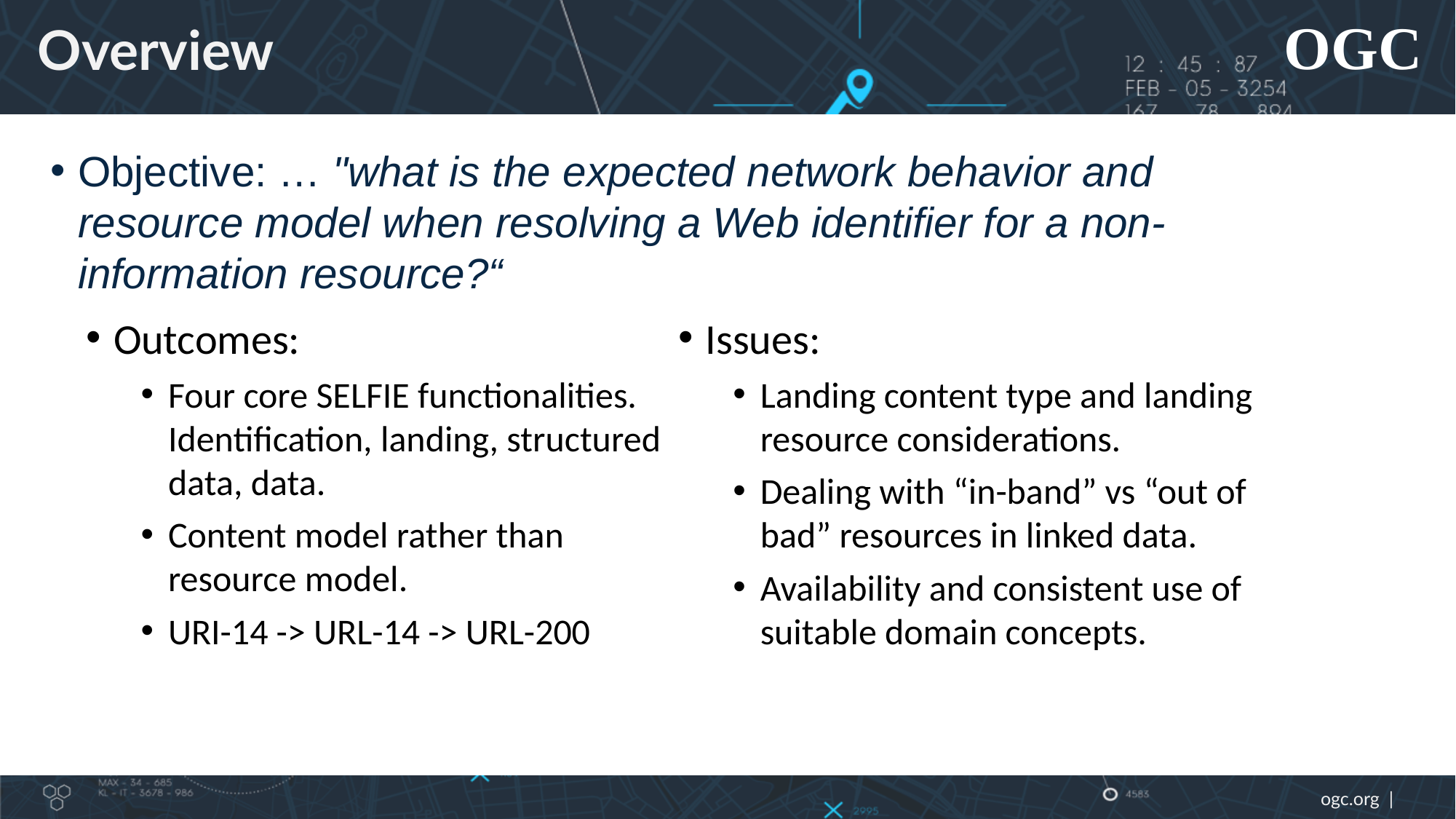

# Overview
Objective: … "what is the expected network behavior and resource model when resolving a Web identifier for a non-information resource?“

Outcomes:
Four core SELFIE functionalities. Identification, landing, structured data, data.
Content model rather than resource model.
URI-14 -> URL-14 -> URL-200

Issues:
Landing content type and landing resource considerations.
Dealing with “in-band” vs “out of bad” resources in linked data.
Availability and consistent use of suitable domain concepts.